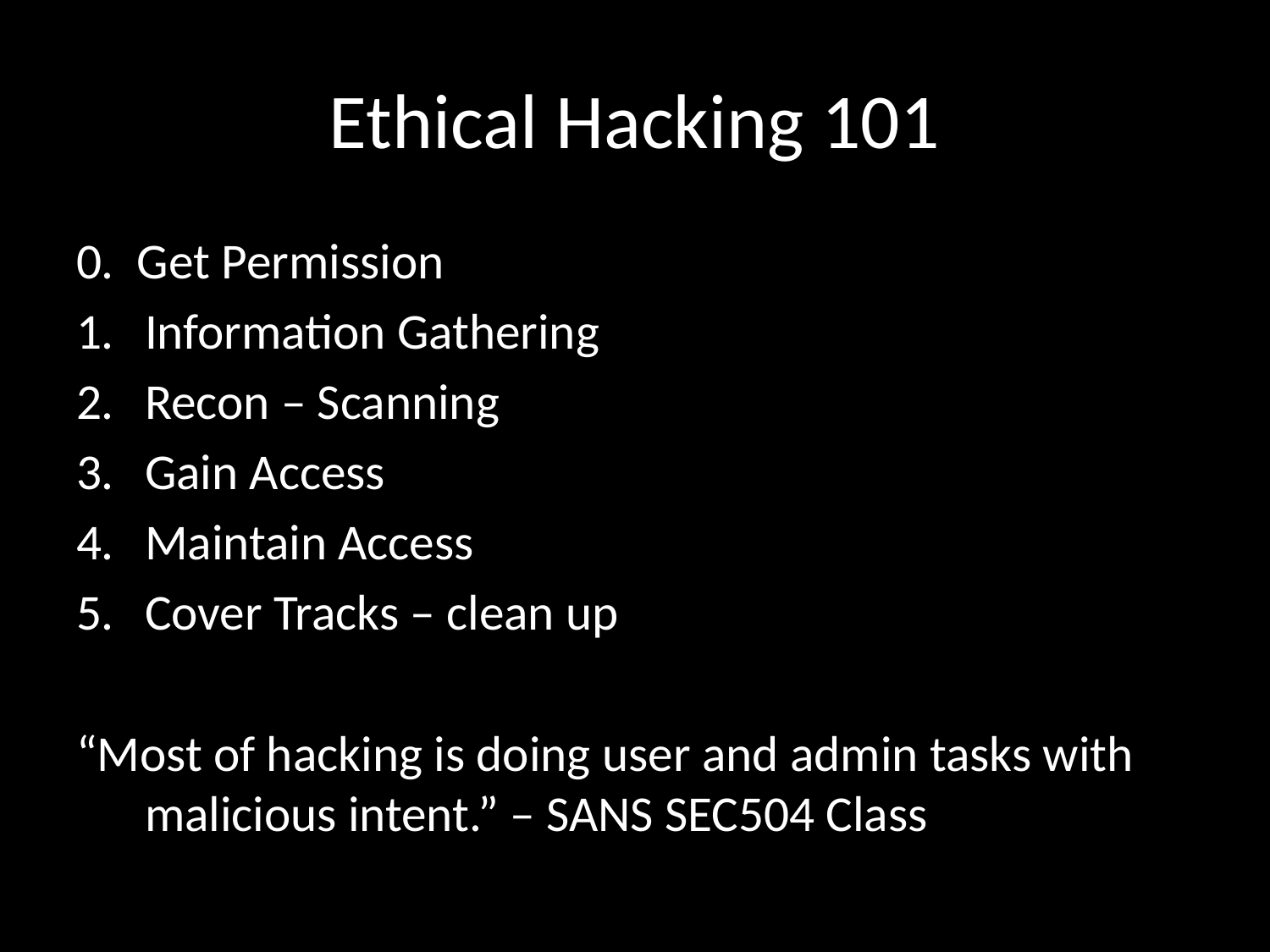

# Ethical Hacking 101
0.  Get Permission
Information Gathering
Recon – Scanning
Gain Access
Maintain Access
Cover Tracks – clean up

“Most of hacking is doing user and admin tasks with malicious intent.” – SANS SEC504 Class